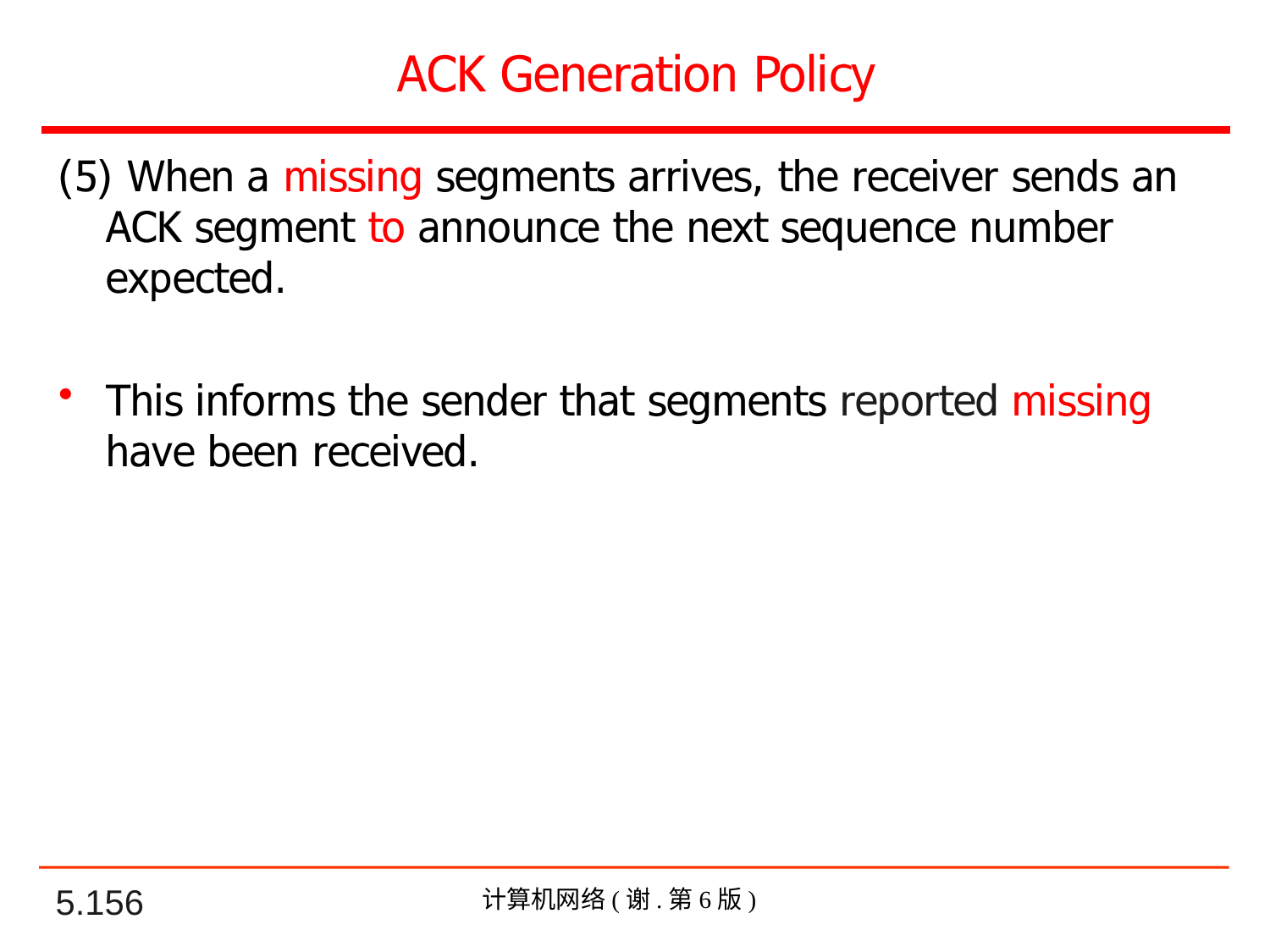

# ACK Generation Policy
(5) When a missing segments arrives, the receiver sends an ACK segment to announce the next sequence number expected.

This informs the sender that segments reported missing have been received.